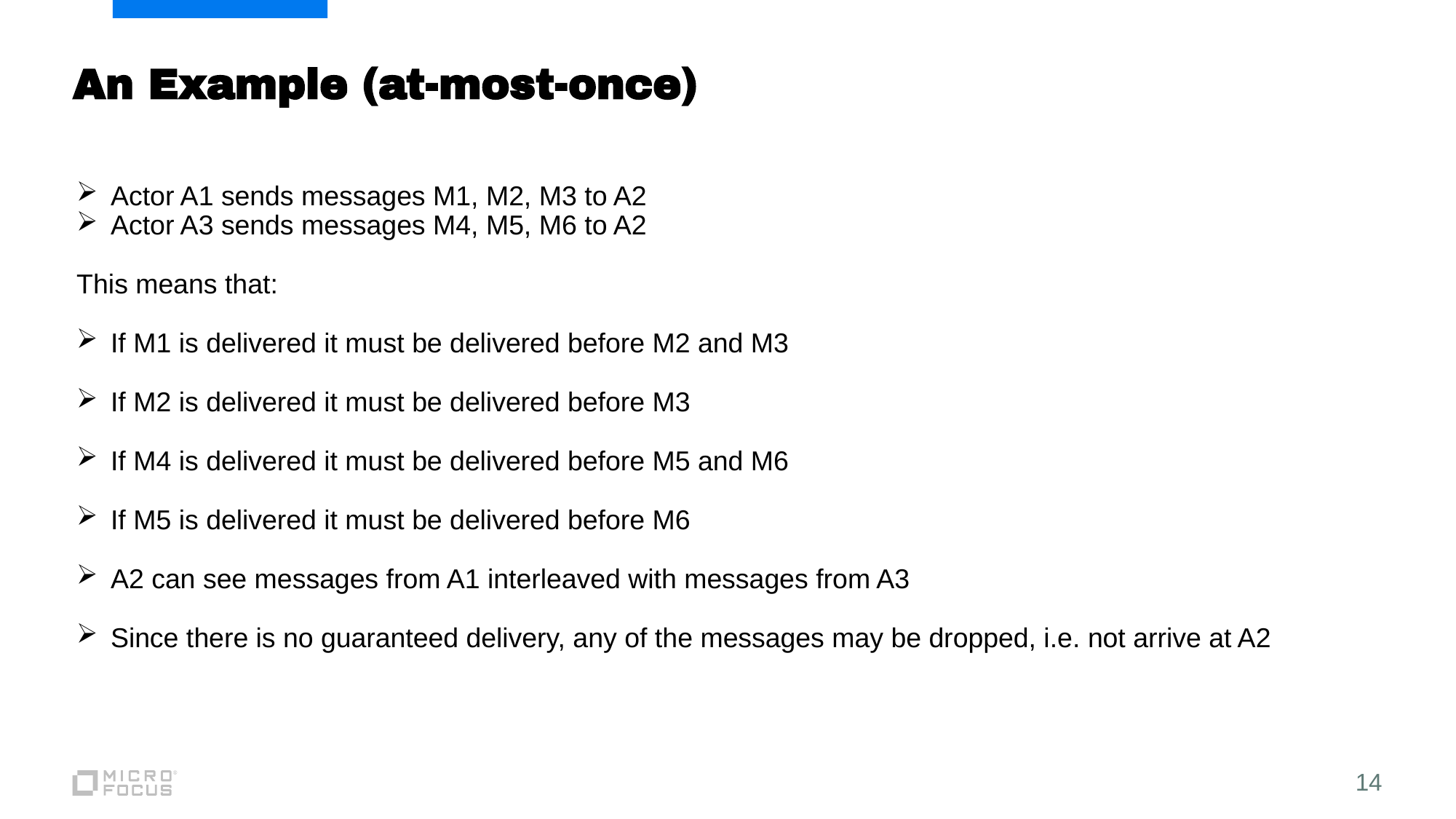

# An Example (at-most-once)
Actor A1 sends messages M1, M2, M3 to A2
Actor A3 sends messages M4, M5, M6 to A2

This means that:

If M1 is delivered it must be delivered before M2 and M3

If M2 is delivered it must be delivered before M3

If M4 is delivered it must be delivered before M5 and M6

If M5 is delivered it must be delivered before M6

A2 can see messages from A1 interleaved with messages from A3

Since there is no guaranteed delivery, any of the messages may be dropped, i.e. not arrive at A2
14